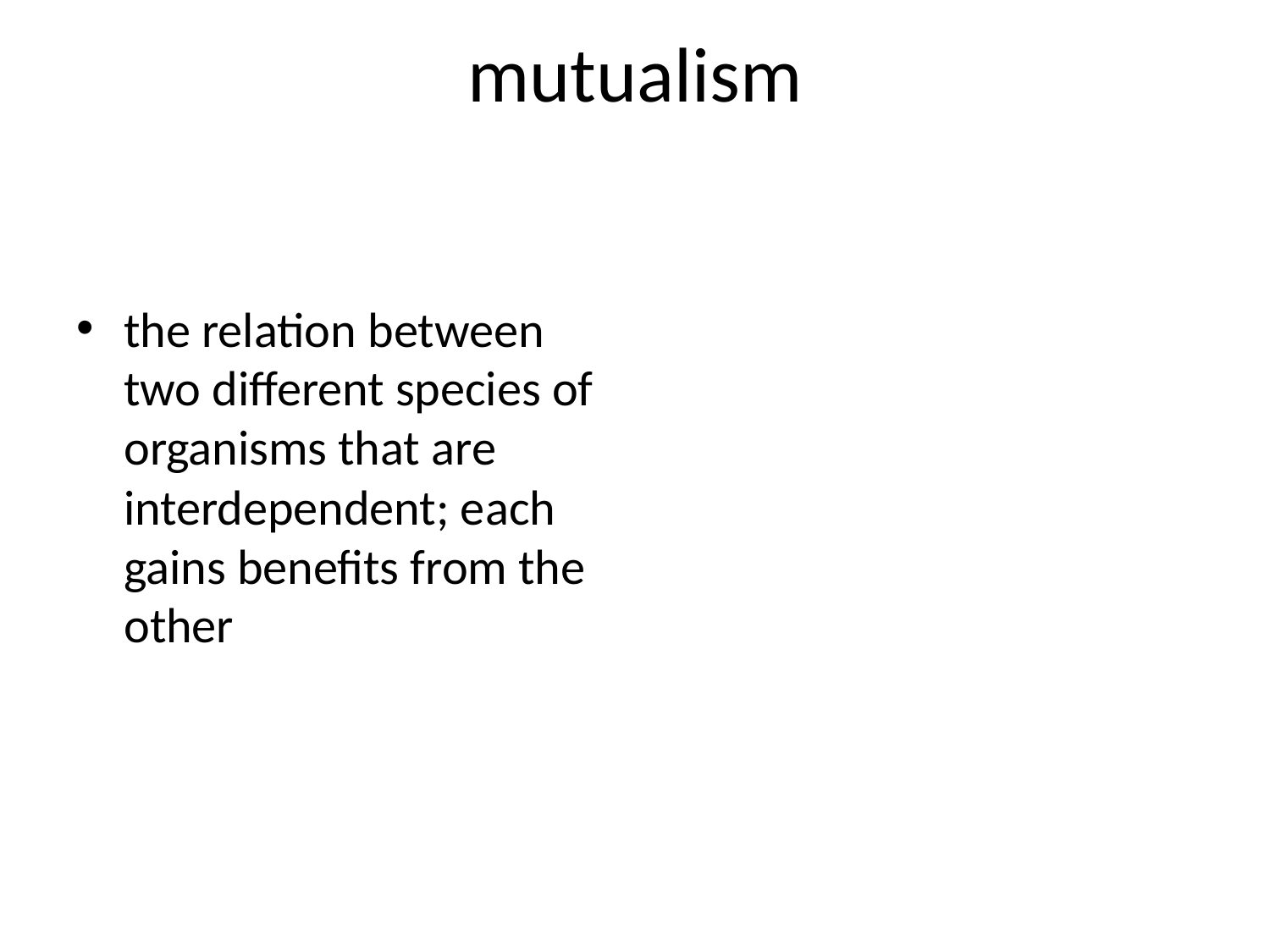

# mutualism

the relation between two different species of organisms that are interdependent; each gains benefits from the other